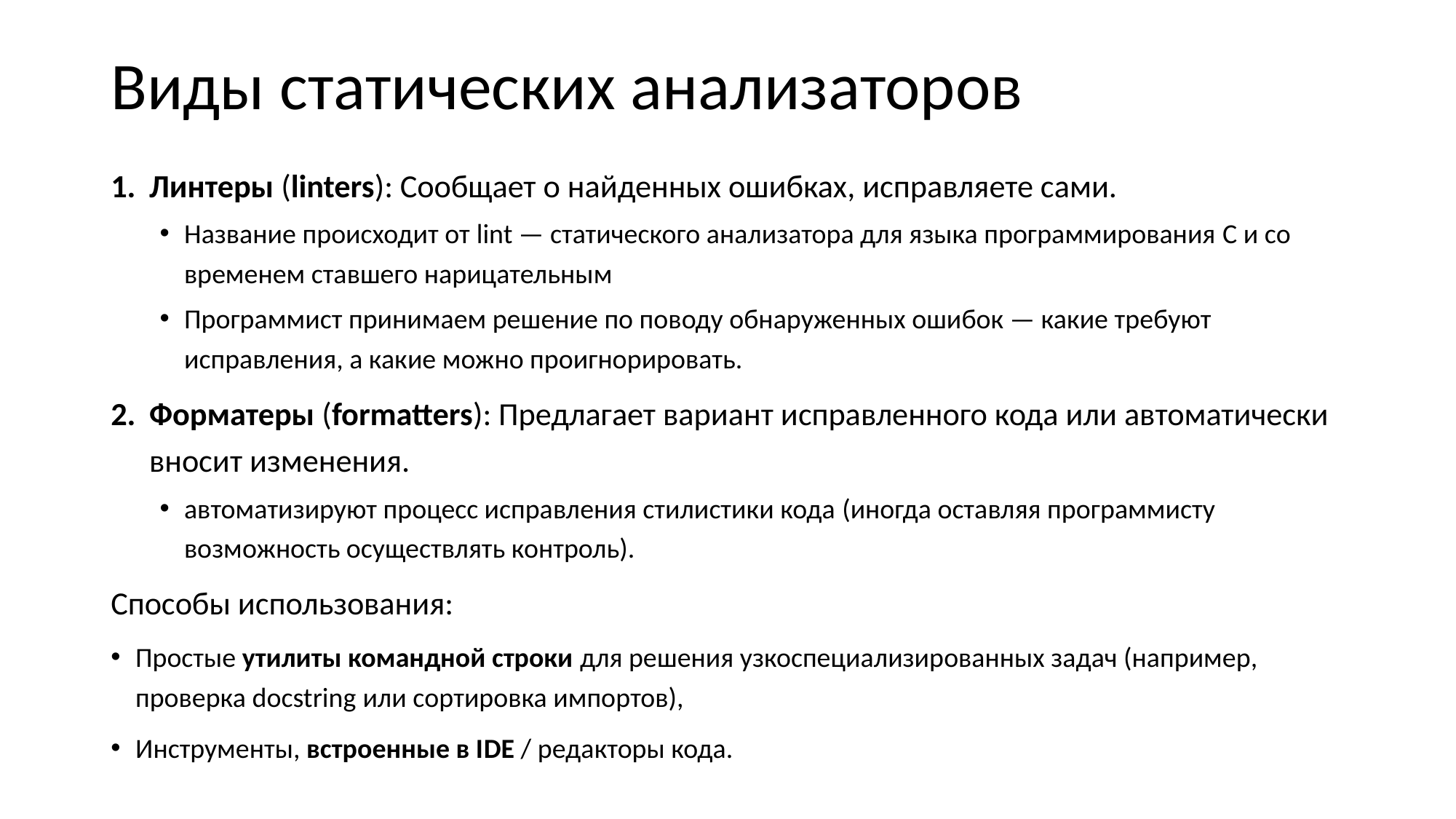

# Виды статических анализаторов
Линтеры (linters): Сообщает о найденных ошибках, исправляете сами.
Название происходит от lint — статического анализатора для языка программирования C и со временем ставшего нарицательным
Программист принимаем решение по поводу обнаруженных ошибок — какие требуют исправления, а какие можно проигнорировать.
Форматеры (formatters): Предлагает вариант исправленного кода или автоматически вносит изменения.
автоматизируют процесс исправления стилистики кода (иногда оставляя программисту возможность осуществлять контроль).
Способы использования:
Простые утилиты командной строки для решения узкоспециализированных задач (например, проверка docstring или сортировка импортов),
Инструменты, встроенные в IDE / редакторы кода.